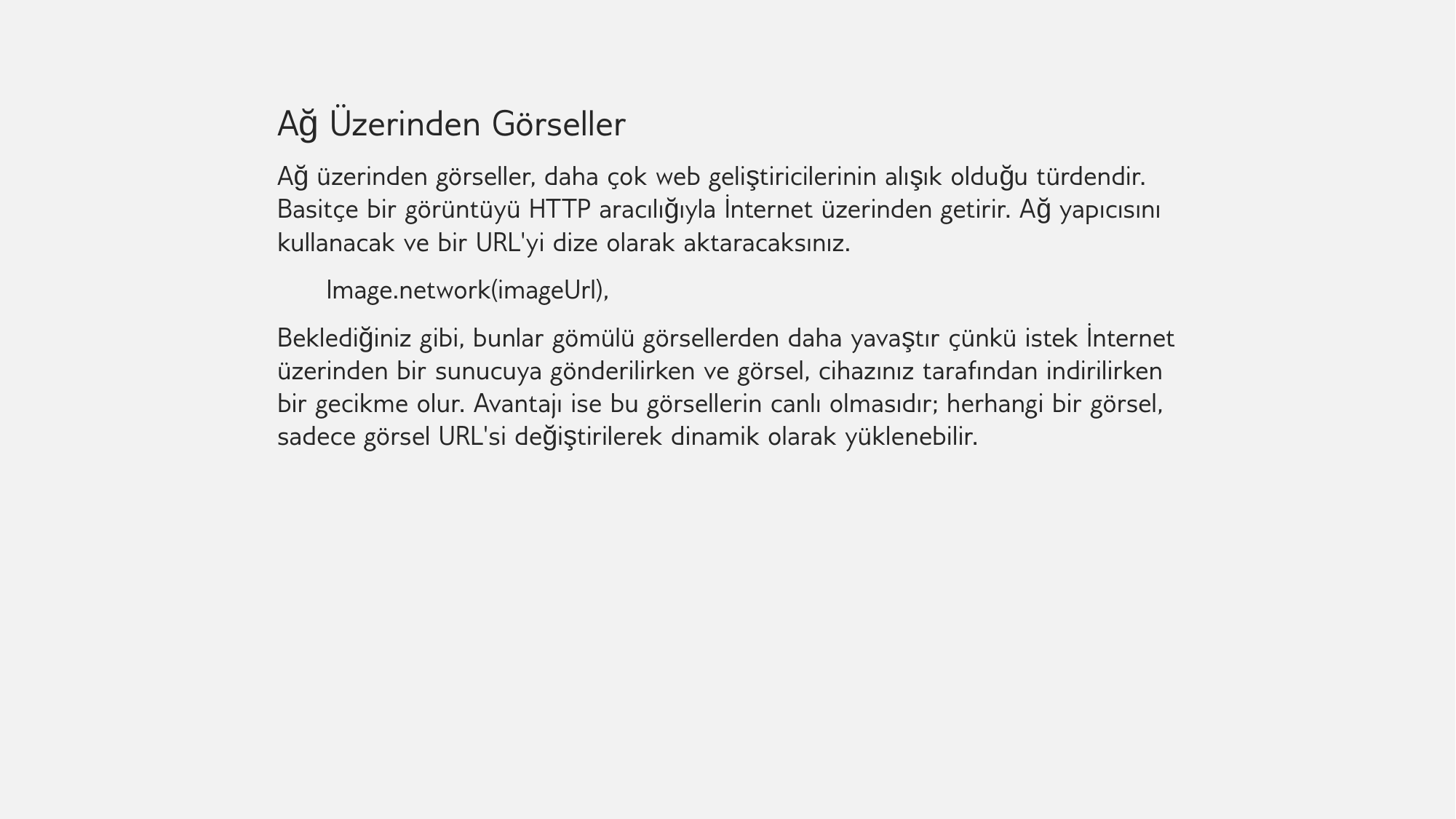

Ağ Üzerinden Görseller
Ağ üzerinden görseller, daha çok web geliştiricilerinin alışık olduğu türdendir. Basitçe bir görüntüyü HTTP aracılığıyla İnternet üzerinden getirir. Ağ yapıcısını kullanacak ve bir URL'yi dize olarak aktaracaksınız.
      Image.network(imageUrl),
Beklediğiniz gibi, bunlar gömülü görsellerden daha yavaştır çünkü istek İnternet üzerinden bir sunucuya gönderilirken ve görsel, cihazınız tarafından indirilirken bir gecikme olur. Avantajı ise bu görsellerin canlı olmasıdır; herhangi bir görsel, sadece görsel URL'si değiştirilerek dinamik olarak yüklenebilir.